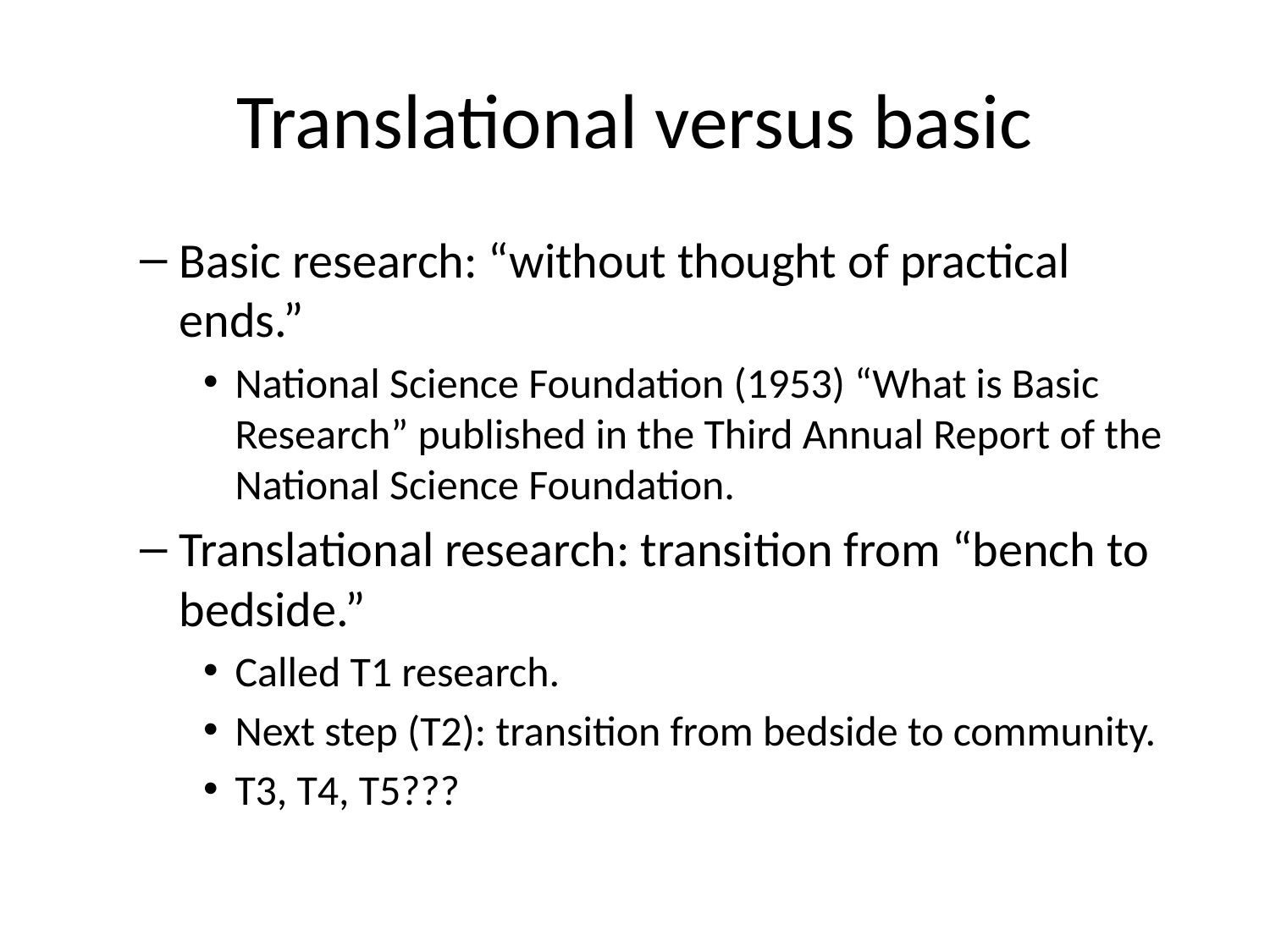

# Translational versus basic
Basic research: “without thought of practical ends.”
National Science Foundation (1953) “What is Basic Research” published in the Third Annual Report of the National Science Foundation.
Translational research: transition from “bench to bedside.”
Called T1 research.
Next step (T2): transition from bedside to community.
T3, T4, T5???